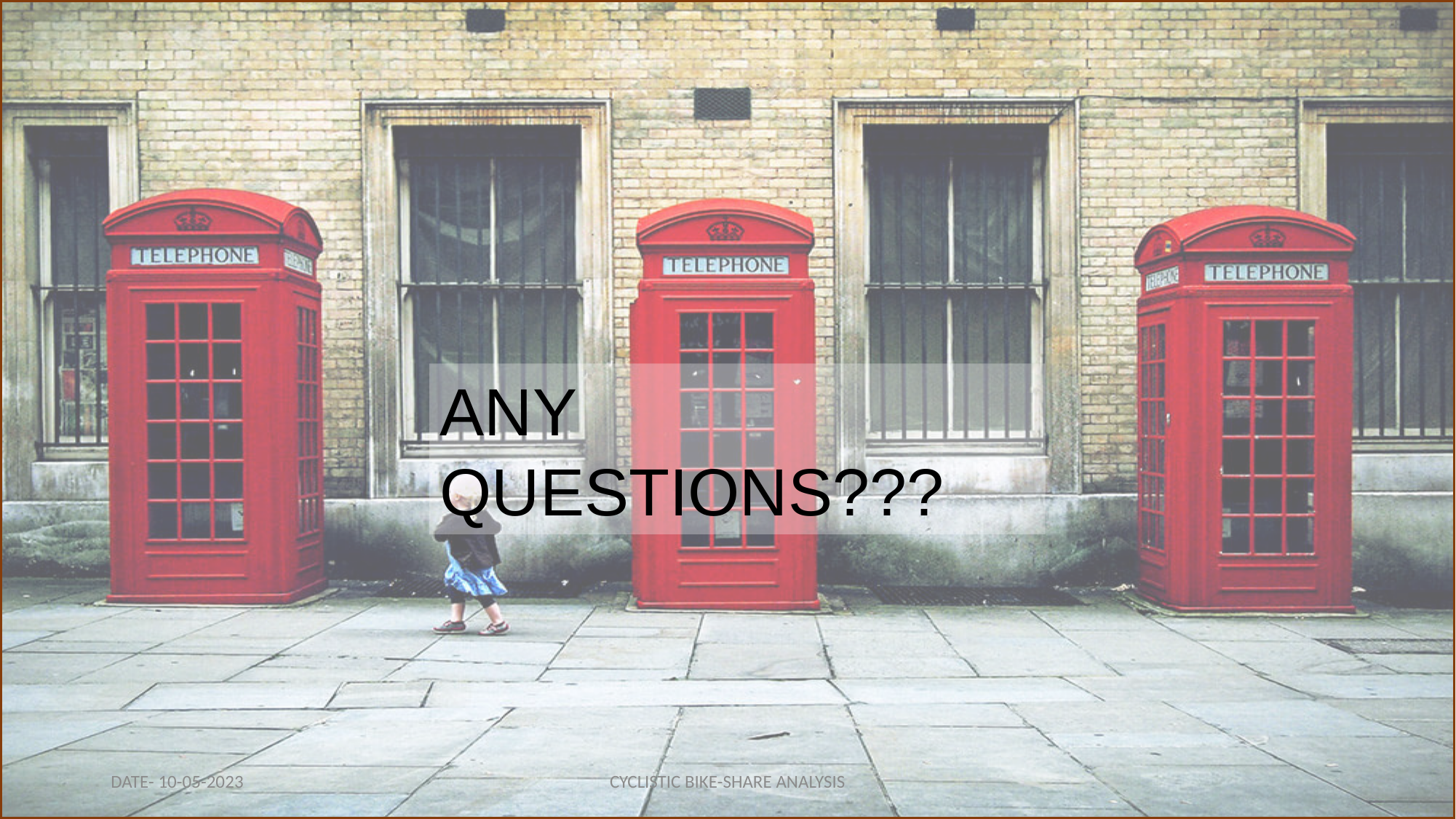

ANY QUESTIONS???
NO???
DATE- 10-05-2023
CYCLISTIC BIKE-SHARE ANALYSIS